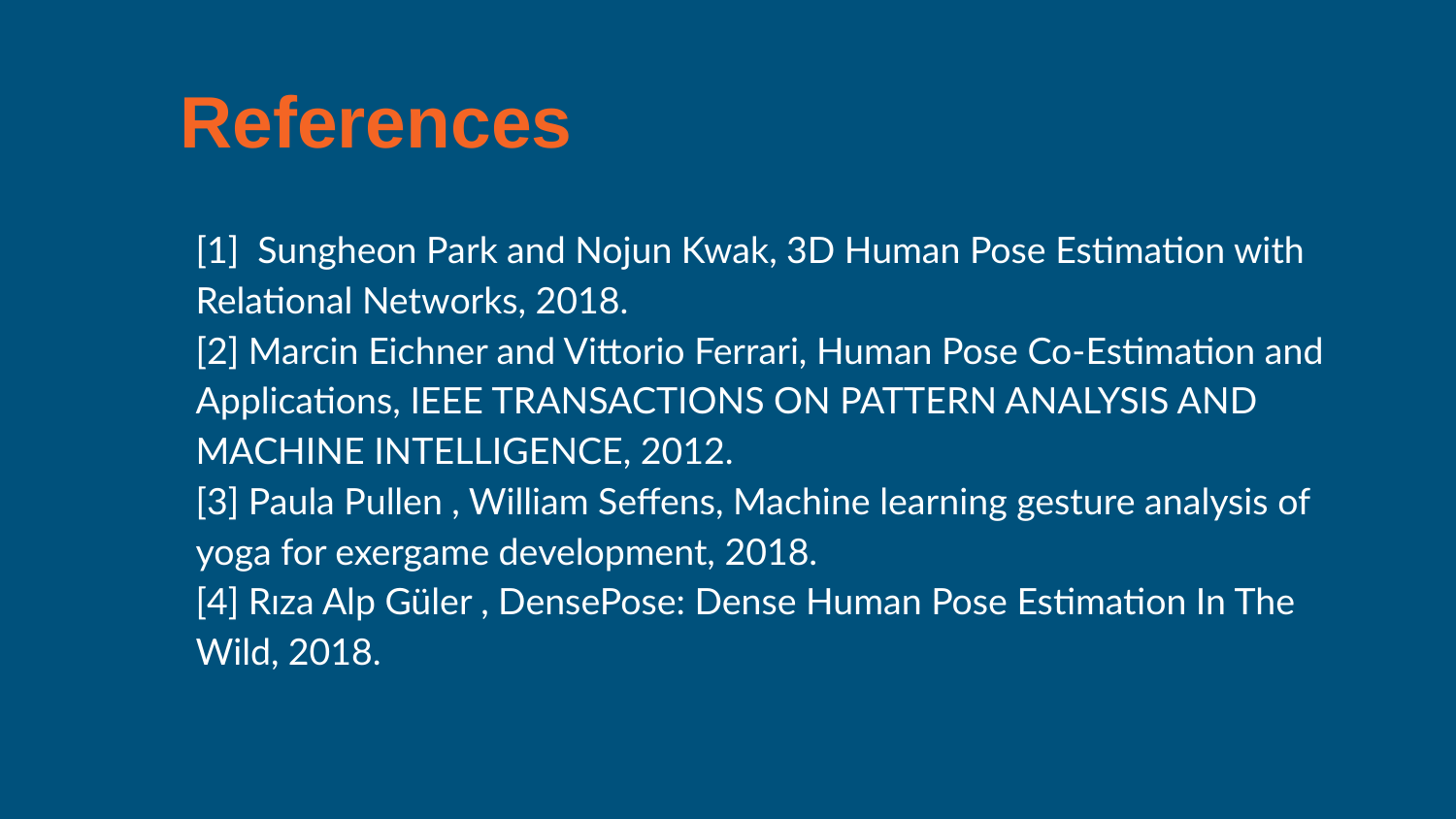

References
[1]  Sungheon Park and Nojun Kwak, 3D Human Pose Estimation with Relational Networks, 2018.
[2] Marcin Eichner and Vittorio Ferrari, Human Pose Co-Estimation and Applications, IEEE TRANSACTIONS ON PATTERN ANALYSIS AND MACHINE INTELLIGENCE, 2012.
[3] Paula Pullen , William Seffens, Machine learning gesture analysis of yoga for exergame development, 2018.
[4] Rıza Alp Güler , DensePose: Dense Human Pose Estimation In The Wild, 2018.